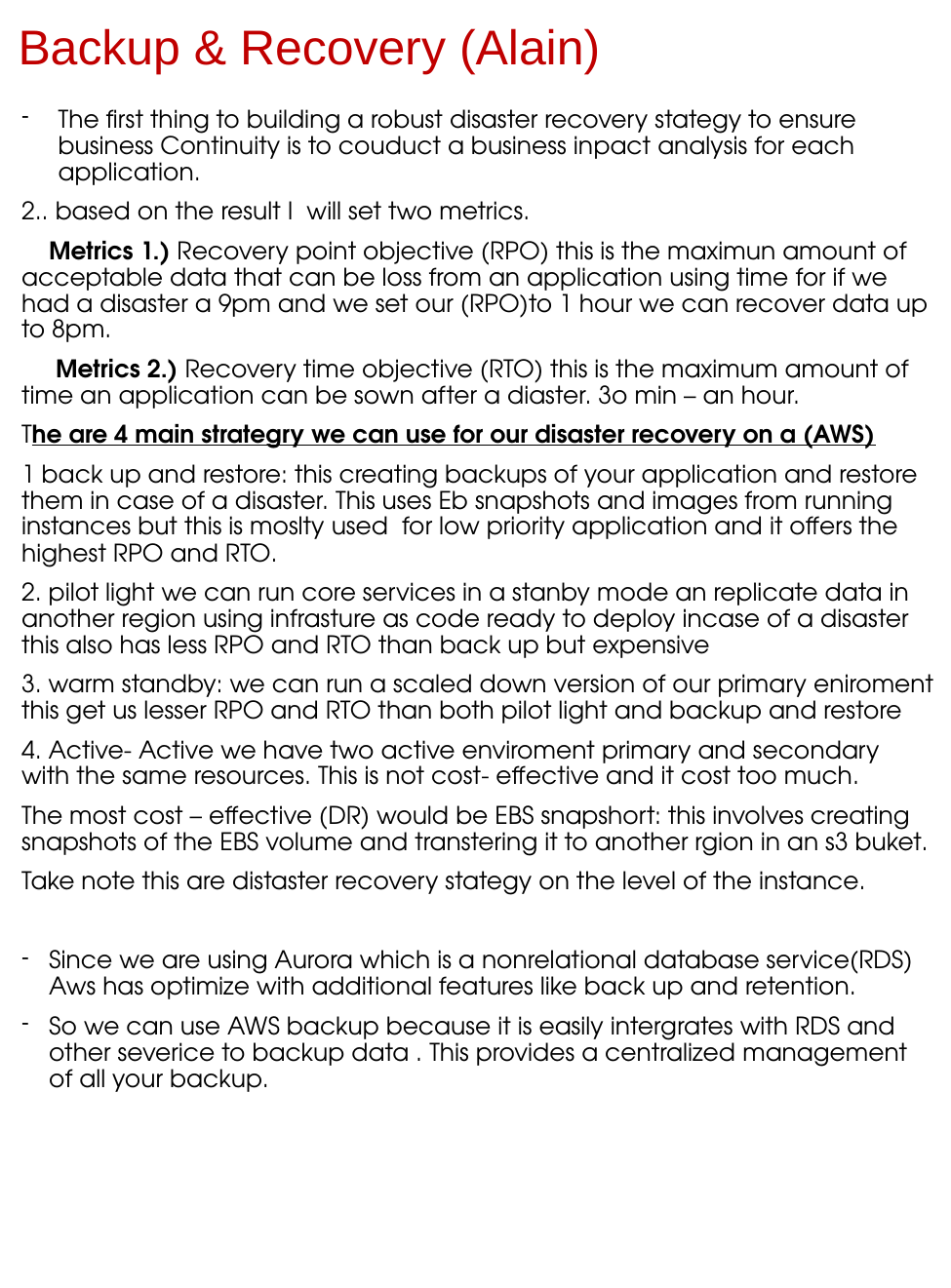

# Backup & Recovery (Alain)
The first thing to building a robust disaster recovery stategy to ensure business Continuity is to couduct a business inpact analysis for each application.
2.. based on the result I  will set two metrics.
    Metrics 1.) Recovery point objective (RPO) this is the maximun amount of acceptable data that can be loss from an application using time for if we had a disaster a 9pm and we set our (RPO)to 1 hour we can recover data up to 8pm.
     Metrics 2.) Recovery time objective (RTO) this is the maximum amount of time an application can be sown after a diaster. 3o min – an hour.
The are 4 main strategry we can use for our disaster recovery on a (AWS)
1 back up and restore: this creating backups of your application and restore them in case of a disaster. This uses Eb snapshots and images from running instances but this is moslty used  for low priority application and it offers the highest RPO and RTO.
2. pilot light we can run core services in a stanby mode an replicate data in another region using infrasture as code ready to deploy incase of a disaster this also has less RPO and RTO than back up but expensive
3. warm standby: we can run a scaled down version of our primary eniroment this get us lesser RPO and RTO than both pilot light and backup and restore
4. Active- Active we have two active enviroment primary and secondary  with the same resources. This is not cost- effective and it cost too much.
The most cost – effective (DR) would be EBS snapshort: this involves creating snapshots of the EBS volume and transtering it to another rgion in an s3 buket.
Take note this are distaster recovery stategy on the level of the instance.

Since we are using Aurora which is a nonrelational database service(RDS) Aws has optimize with additional features like back up and retention.
So we can use AWS backup because it is easily intergrates with RDS and other severice to backup data . This provides a centralized management of all your backup.